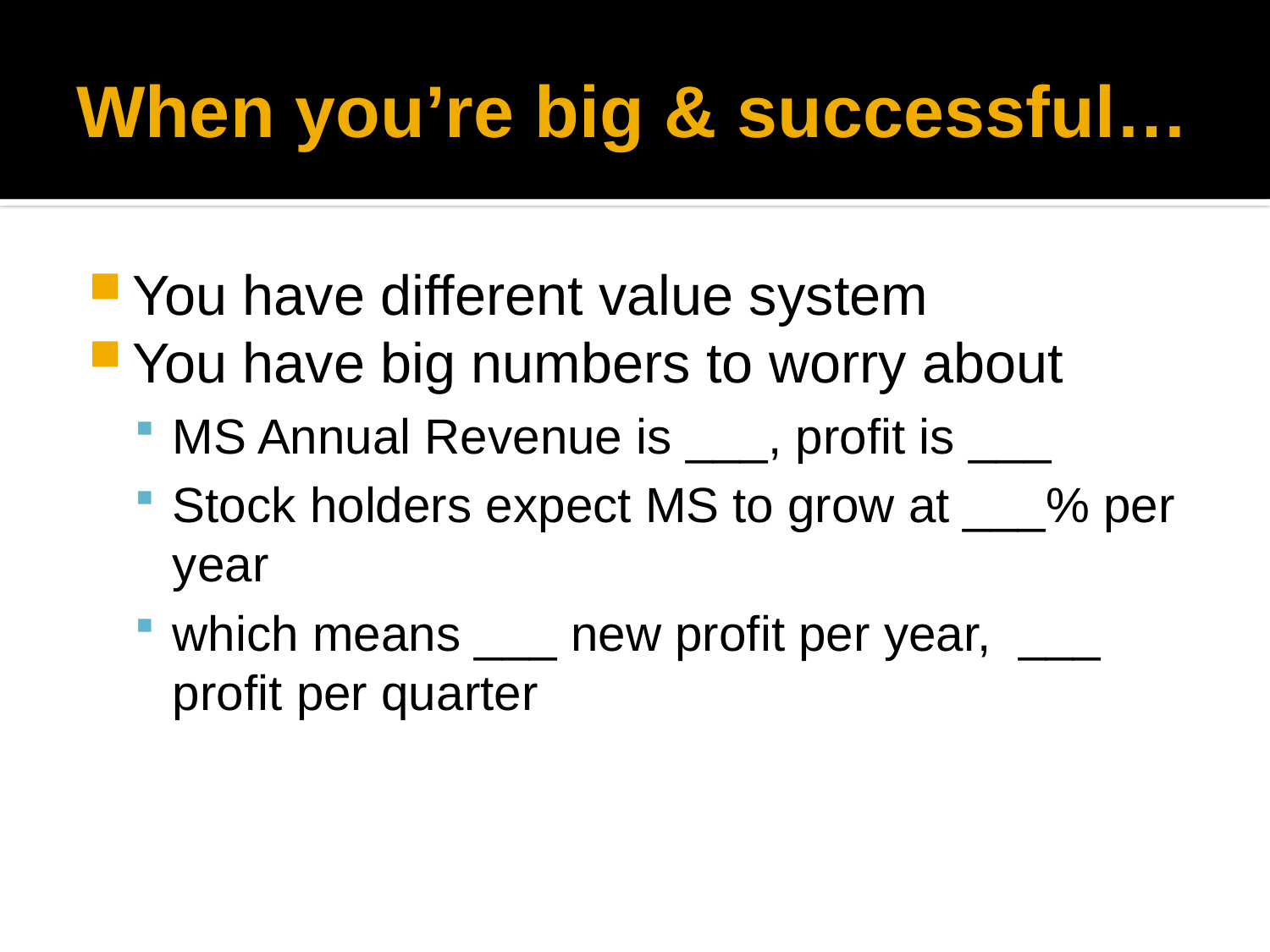

# When you’re big & successful…
You have different value system
You have big numbers to worry about
MS Annual Revenue is ___, profit is ___
Stock holders expect MS to grow at ___% per year
which means ___ new profit per year,  ___ profit per quarter